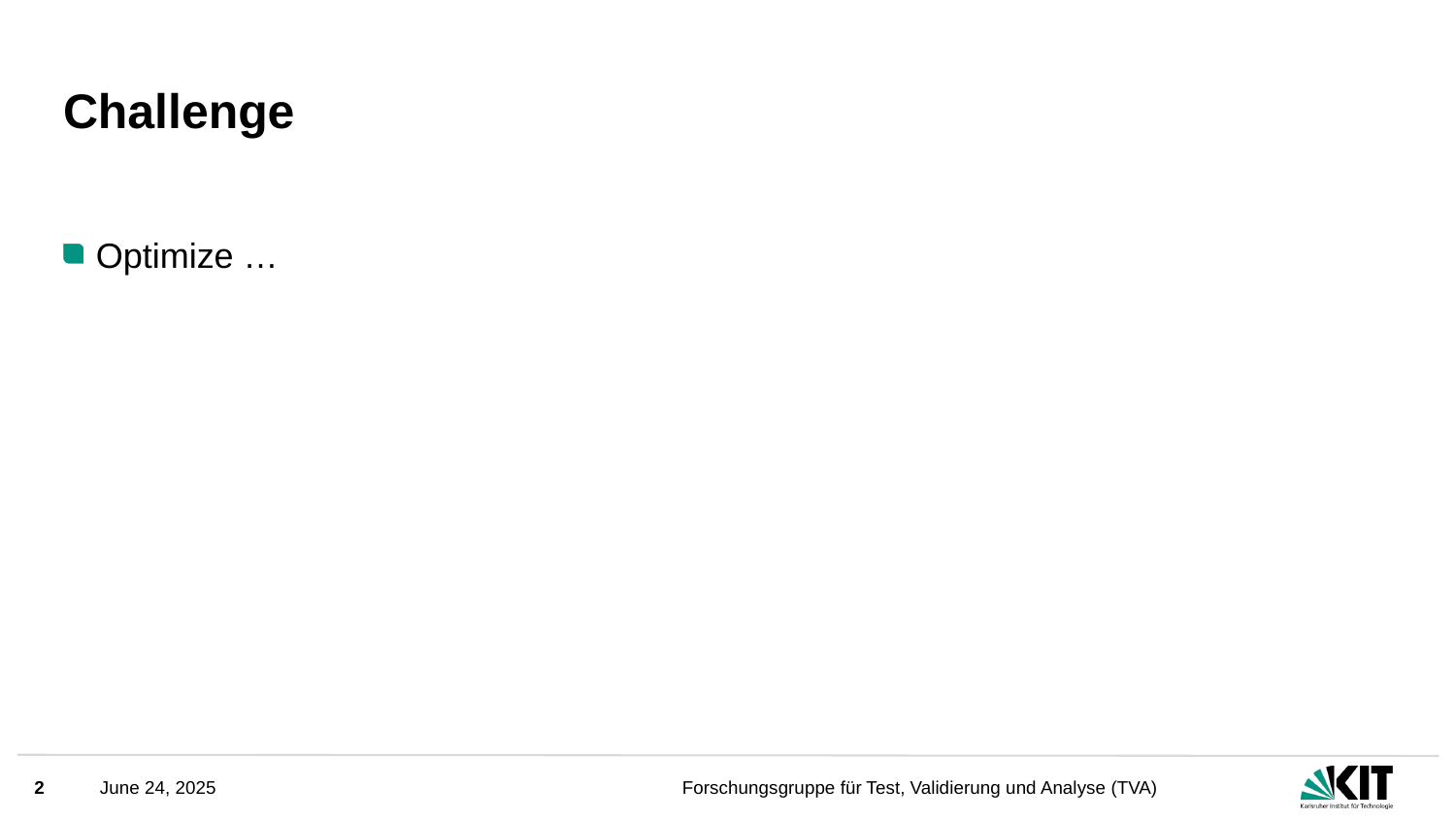

# Challenge

Optimize …
2
June 24, 2025